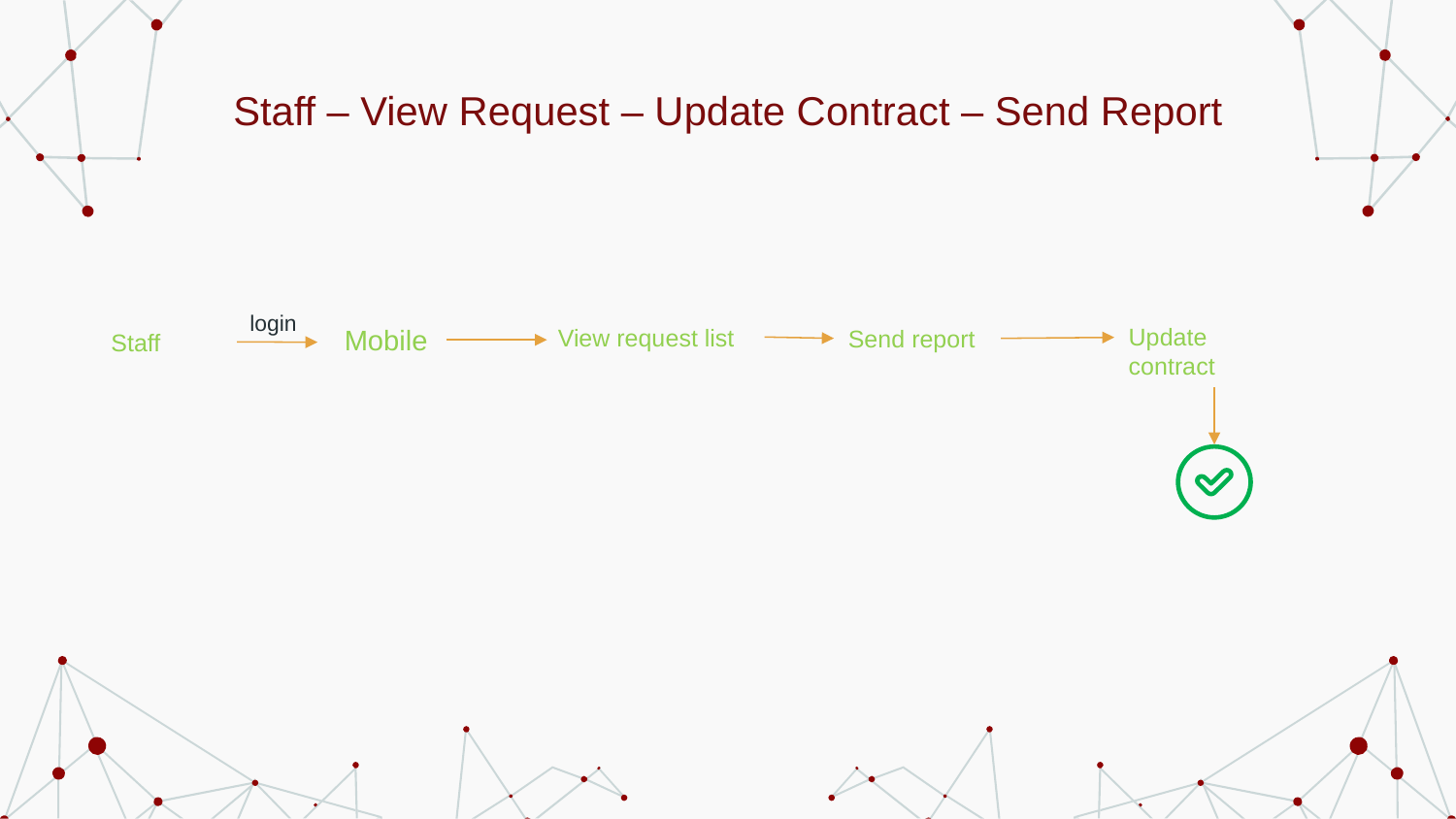

# Staff – View Request – Update Contract – Send Report
login
Update contract
Mobile
View request list
Send report
Staff